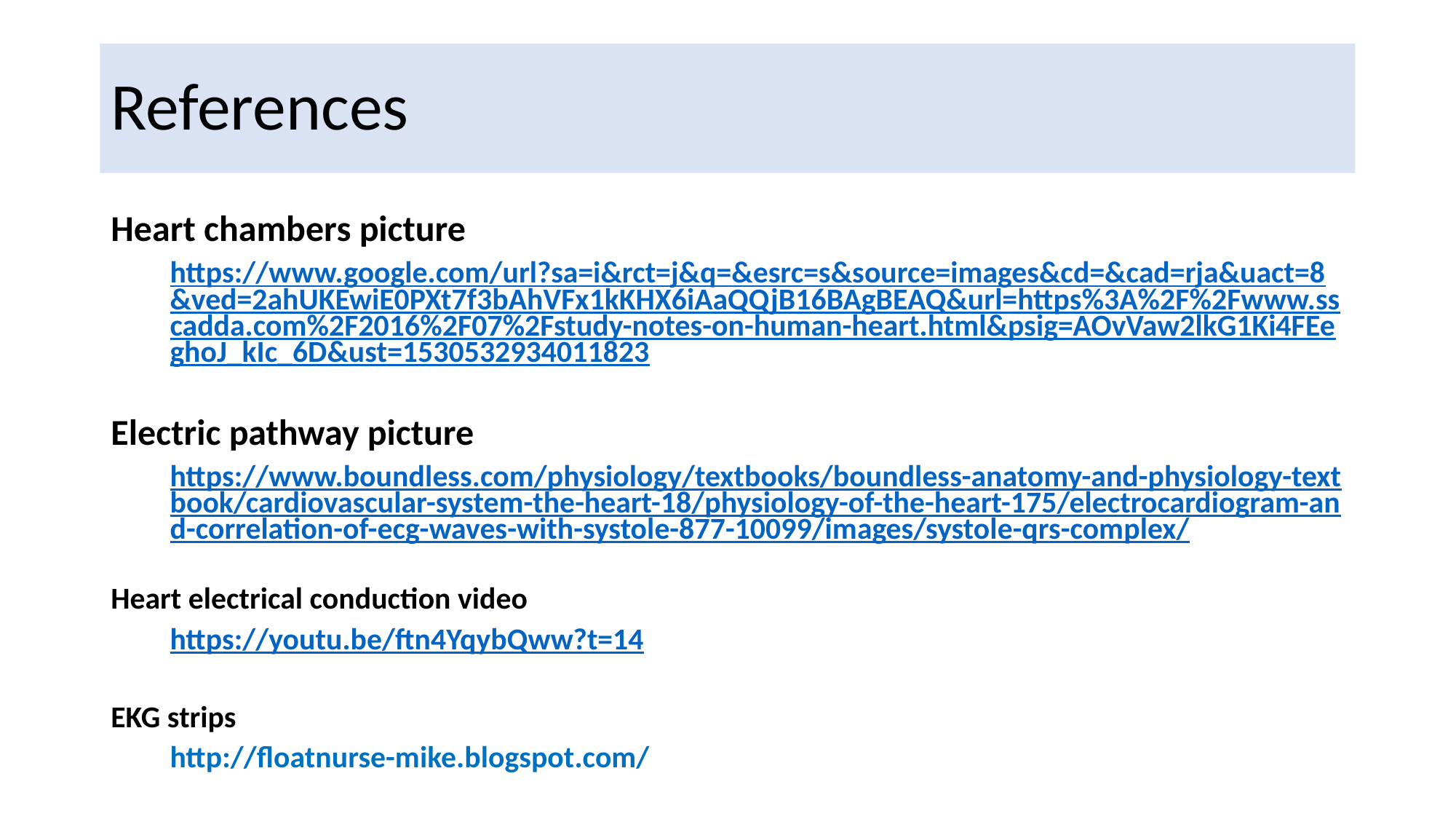

# References

Heart chambers picture
https://www.google.com/url?sa=i&rct=j&q=&esrc=s&source=images&cd=&cad=rja&uact=8&ved=2ahUKEwiE0PXt7f3bAhVFx1kKHX6iAaQQjB16BAgBEAQ&url=https%3A%2F%2Fwww.sscadda.com%2F2016%2F07%2Fstudy-notes-on-human-heart.html&psig=AOvVaw2lkG1Ki4FEeghoJ_kIc_6D&ust=1530532934011823

Electric pathway picture
https://www.boundless.com/physiology/textbooks/boundless-anatomy-and-physiology-textbook/cardiovascular-system-the-heart-18/physiology-of-the-heart-175/electrocardiogram-and-correlation-of-ecg-waves-with-systole-877-10099/images/systole-qrs-complex/

Heart electrical conduction video
https://youtu.be/ftn4YqybQww?t=14

EKG strips
http://floatnurse-mike.blogspot.com/